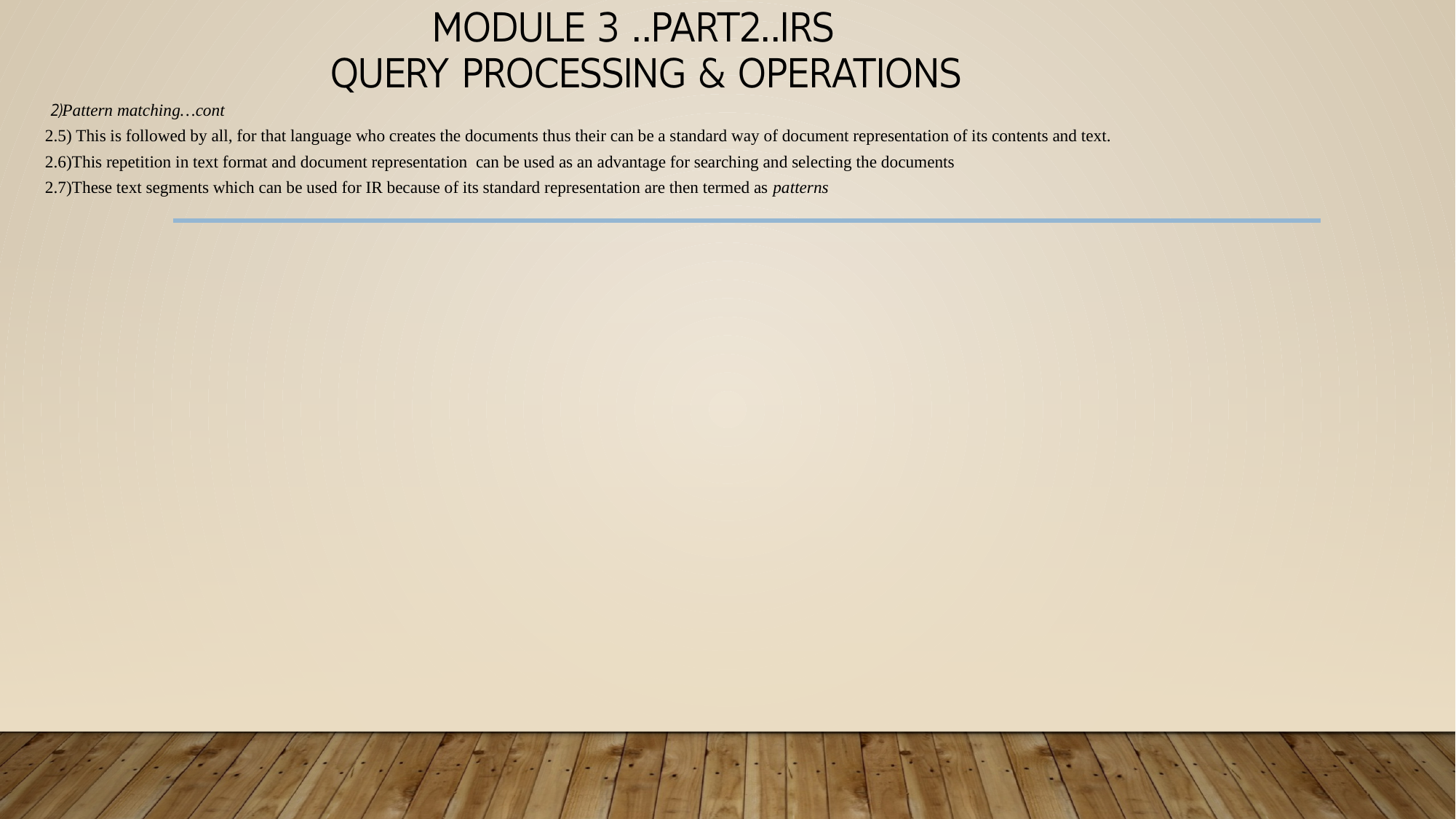

# Module 3 ..part2..IRS query processing & operations
 2)Pattern matching…cont
2.5) This is followed by all, for that language who creates the documents thus their can be a standard way of document representation of its contents and text.
2.6)This repetition in text format and document representation  can be used as an advantage for searching and selecting the documents
2.7)These text segments which can be used for IR because of its standard representation are then termed as patterns